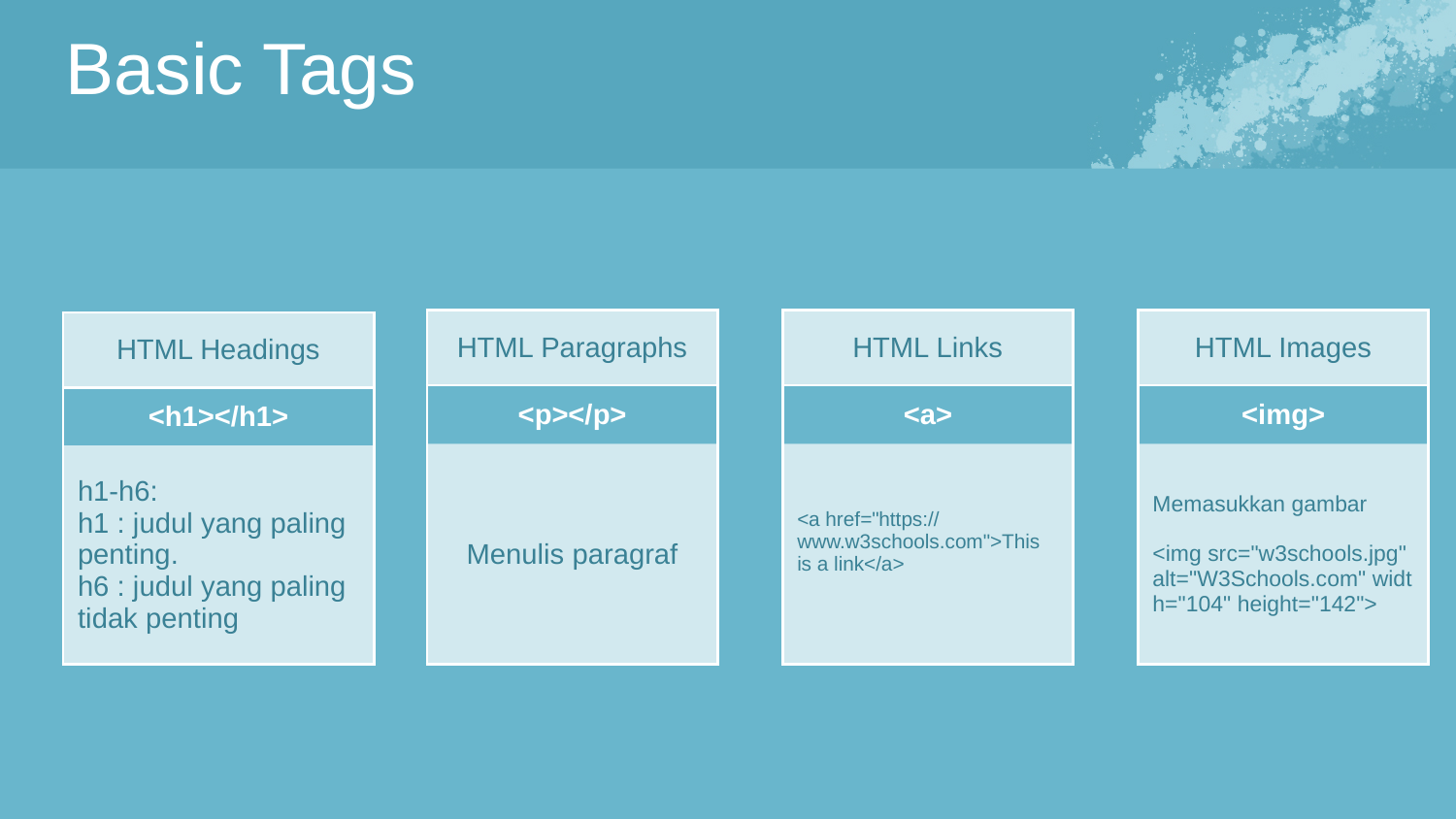

Basic Tags
| HTML Paragraphs |
| --- |
| <p></p> |
| Menulis paragraf |
| HTML Links |
| --- |
| <a> |
| <a href="https://www.w3schools.com">This is a link</a> |
| HTML Images |
| --- |
| <img> |
| Memasukkan gambar <img src="w3schools.jpg" alt="W3Schools.com" width="104" height="142"> |
| HTML Headings |
| --- |
| <h1></h1> |
| h1-h6: h1 : judul yang paling penting. h6 : judul yang paling tidak penting |